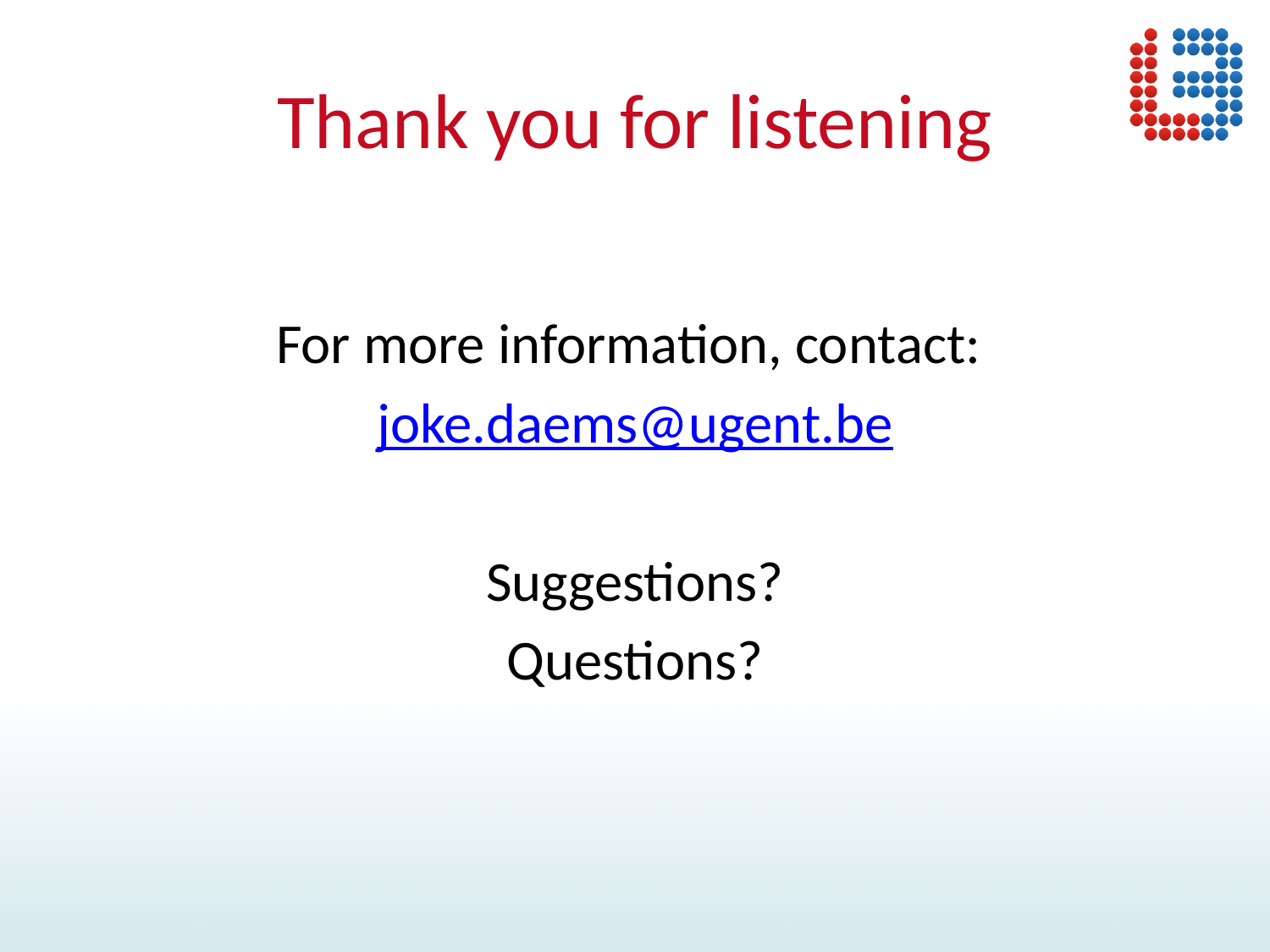

# Thank you for listening

For more information, contact:
joke.daems@ugent.be

Suggestions?
Questions?